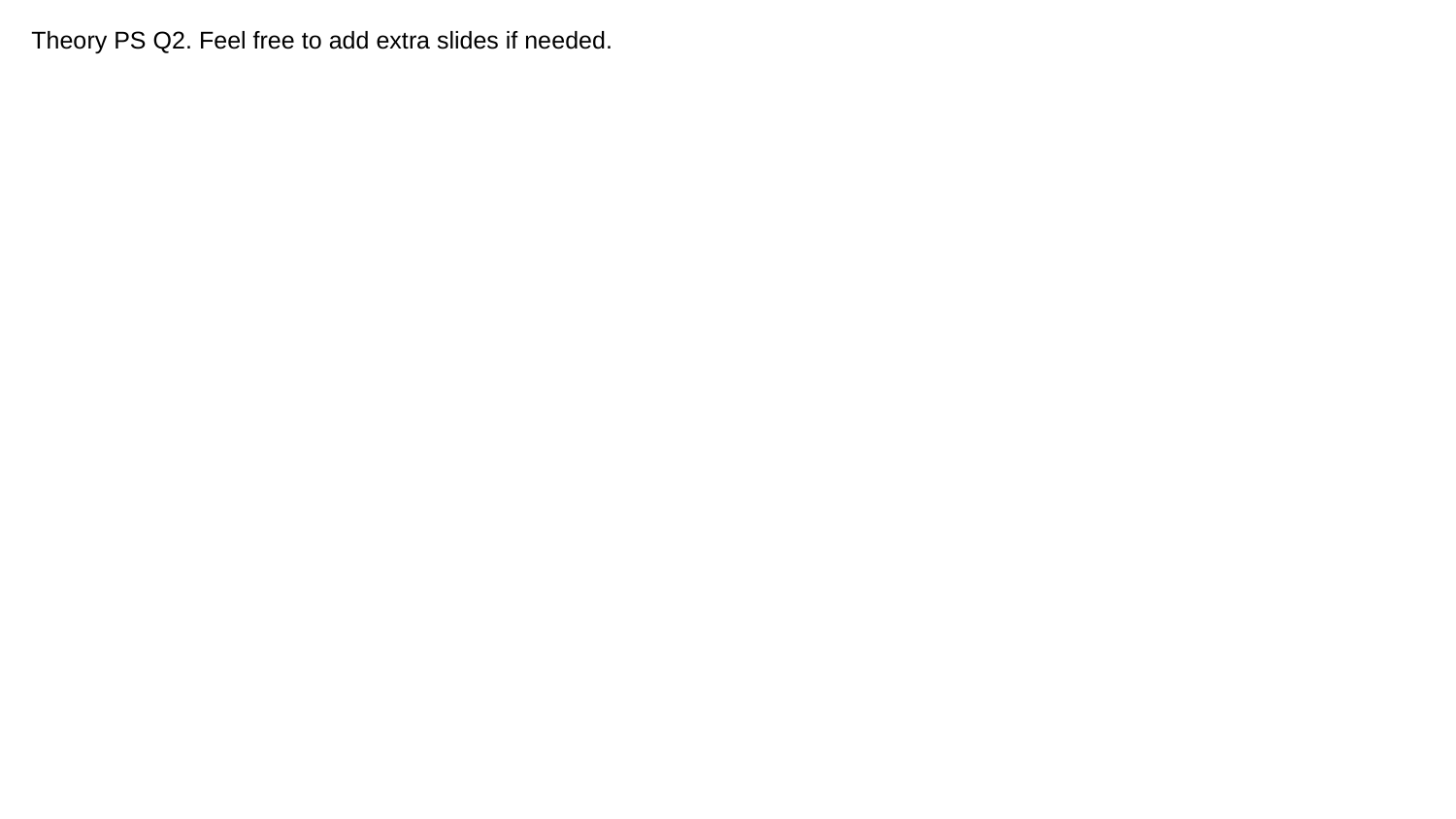

# Theory PS Q2. Feel free to add extra slides if needed.